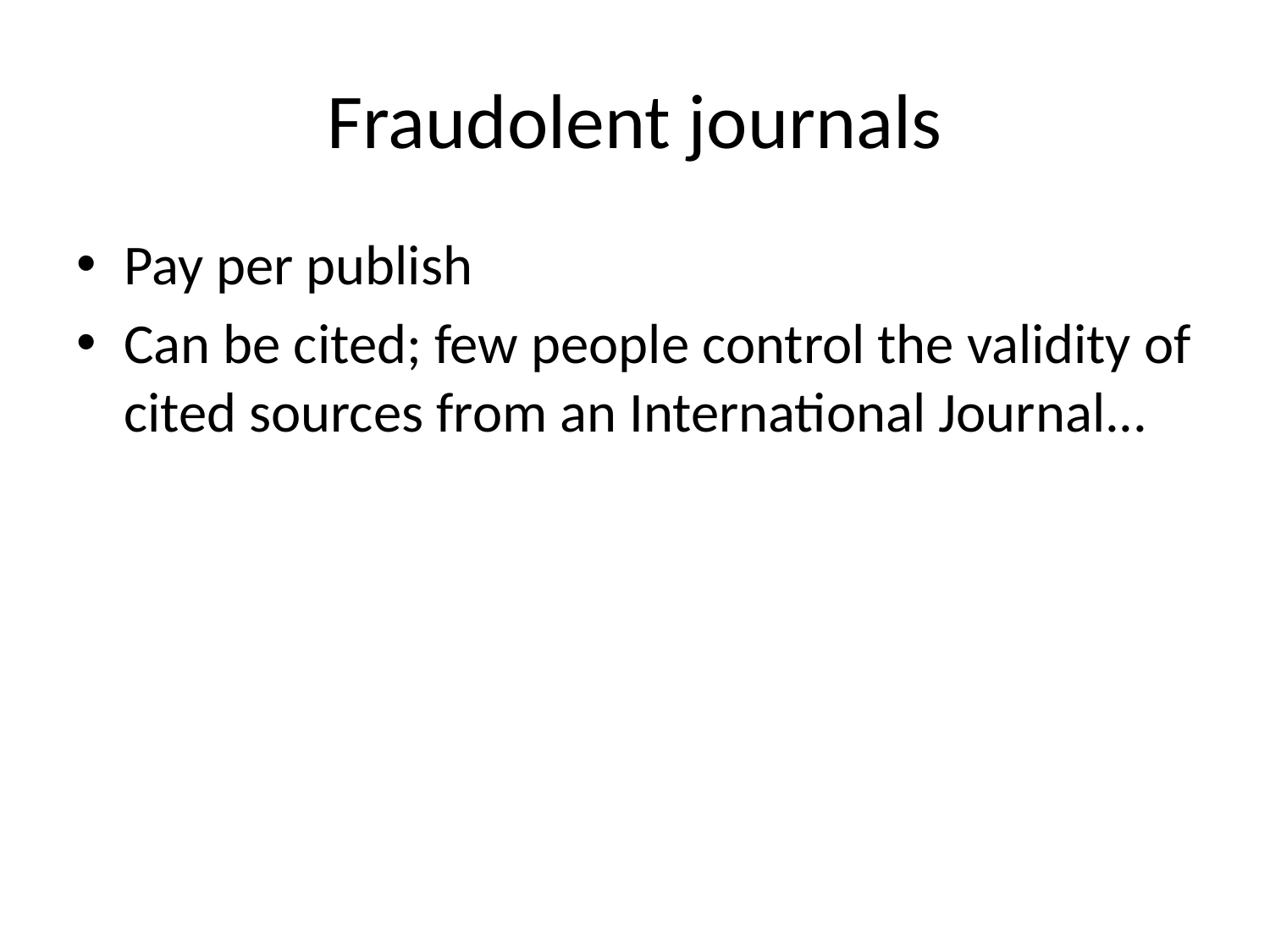

# Fraudolent journals
Pay per publish
Can be cited; few people control the validity of cited sources from an International Journal...